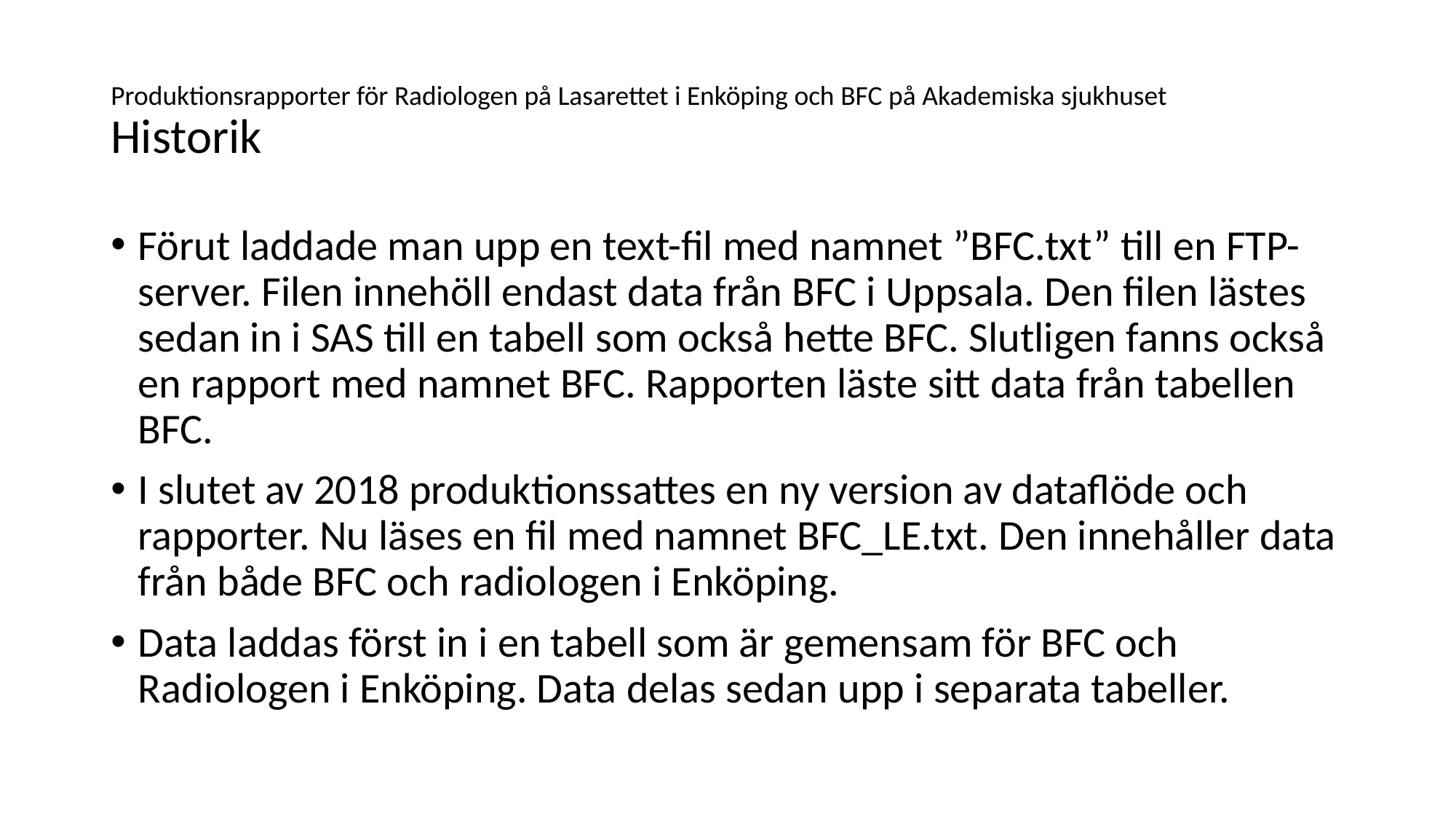

# Produktionsrapporter för Radiologen på Lasarettet i Enköping och BFC på Akademiska sjukhuset Historik
Förut laddade man upp en text-fil med namnet ”BFC.txt” till en FTP-server. Filen innehöll endast data från BFC i Uppsala. Den filen lästes sedan in i SAS till en tabell som också hette BFC. Slutligen fanns också en rapport med namnet BFC. Rapporten läste sitt data från tabellen BFC.
I slutet av 2018 produktionssattes en ny version av dataflöde och rapporter. Nu läses en fil med namnet BFC_LE.txt. Den innehåller data från både BFC och radiologen i Enköping.
Data laddas först in i en tabell som är gemensam för BFC och Radiologen i Enköping. Data delas sedan upp i separata tabeller.